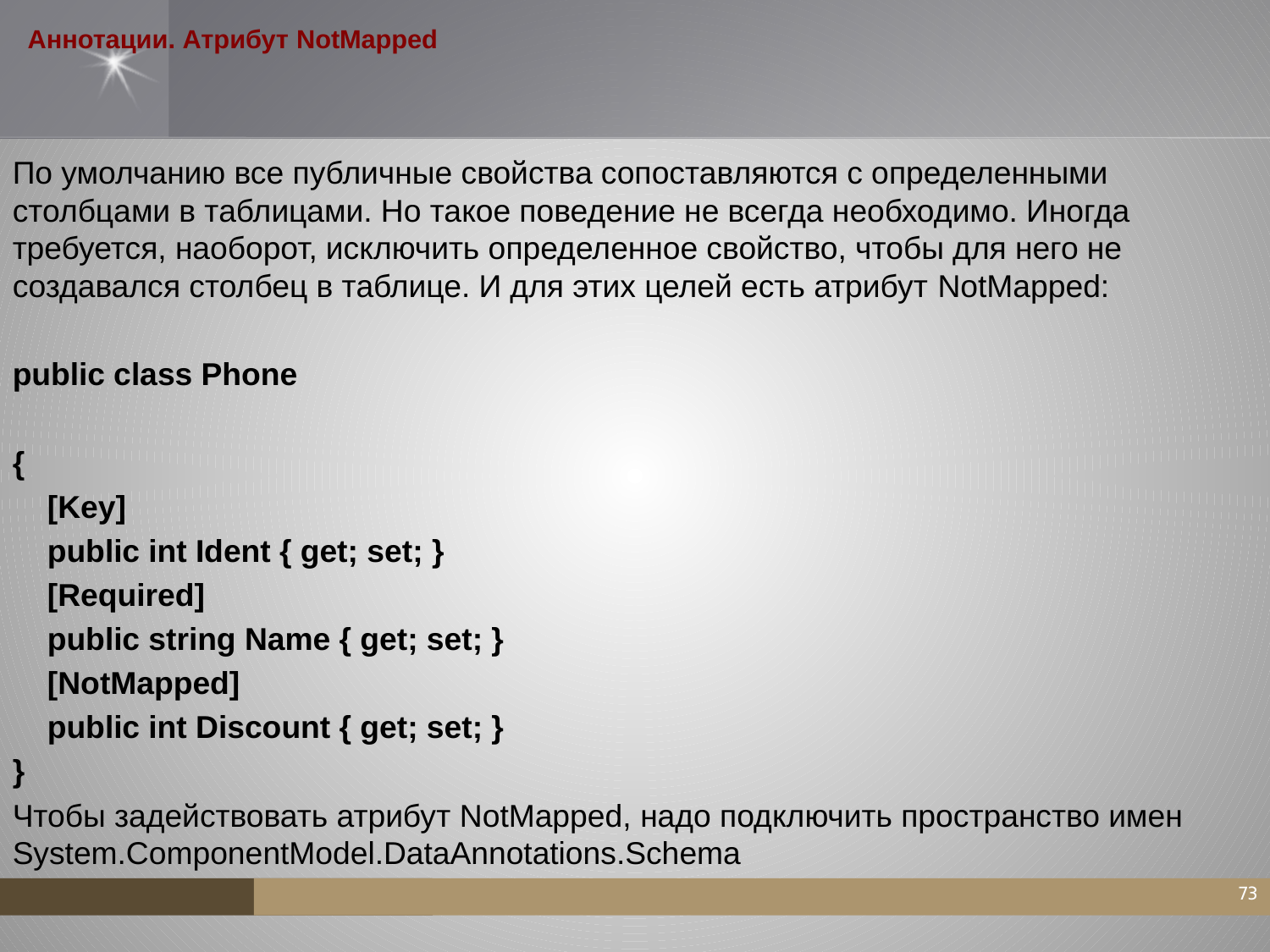

# Аннотации. Атрибут NotMapped
По умолчанию все публичные свойства сопоставляются с определенными столбцами в таблицами. Но такое поведение не всегда необходимо. Иногда требуется, наоборот, исключить определенное свойство, чтобы для него не создавался столбец в таблице. И для этих целей есть атрибут NotMapped:

public class Phone

{
    [Key]
    public int Ident { get; set; }
    [Required]
    public string Name { get; set; }
    [NotMapped]
    public int Discount { get; set; }
}
Чтобы задействовать атрибут NotMapped, надо подключить пространство имен System.ComponentModel.DataAnnotations.Schema
73